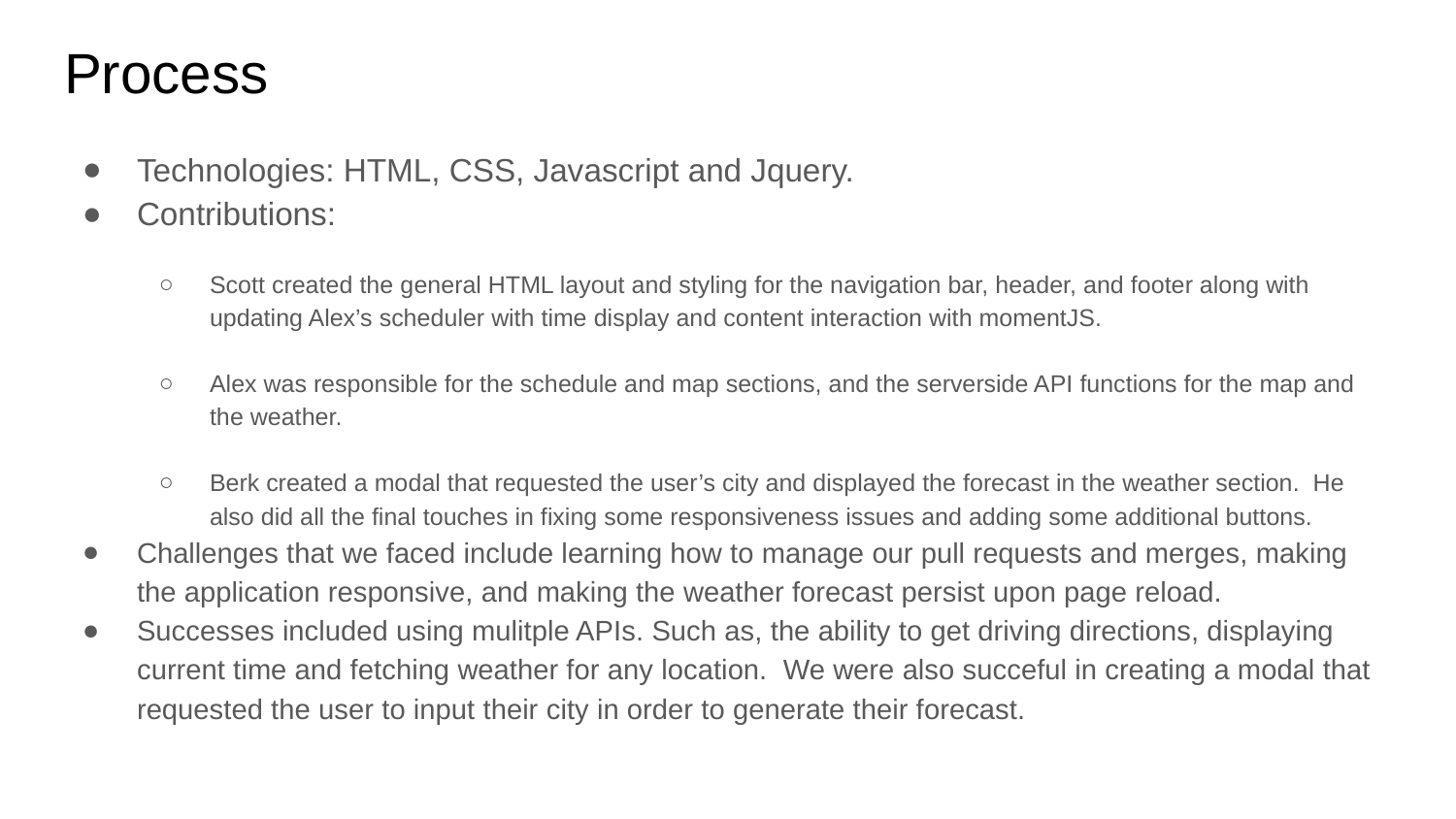

# Process
Technologies: HTML, CSS, Javascript and Jquery.
Contributions:
Scott created the general HTML layout and styling for the navigation bar, header, and footer along with updating Alex’s scheduler with time display and content interaction with momentJS.
Alex was responsible for the schedule and map sections, and the serverside API functions for the map and the weather.
Berk created a modal that requested the user’s city and displayed the forecast in the weather section.  He also did all the final touches in fixing some responsiveness issues and adding some additional buttons.
Challenges that we faced include learning how to manage our pull requests and merges, making the application responsive, and making the weather forecast persist upon page reload.
Successes included using mulitple APIs. Such as, the ability to get driving directions, displaying current time and fetching weather for any location.  We were also succeful in creating a modal that requested the user to input their city in order to generate their forecast.